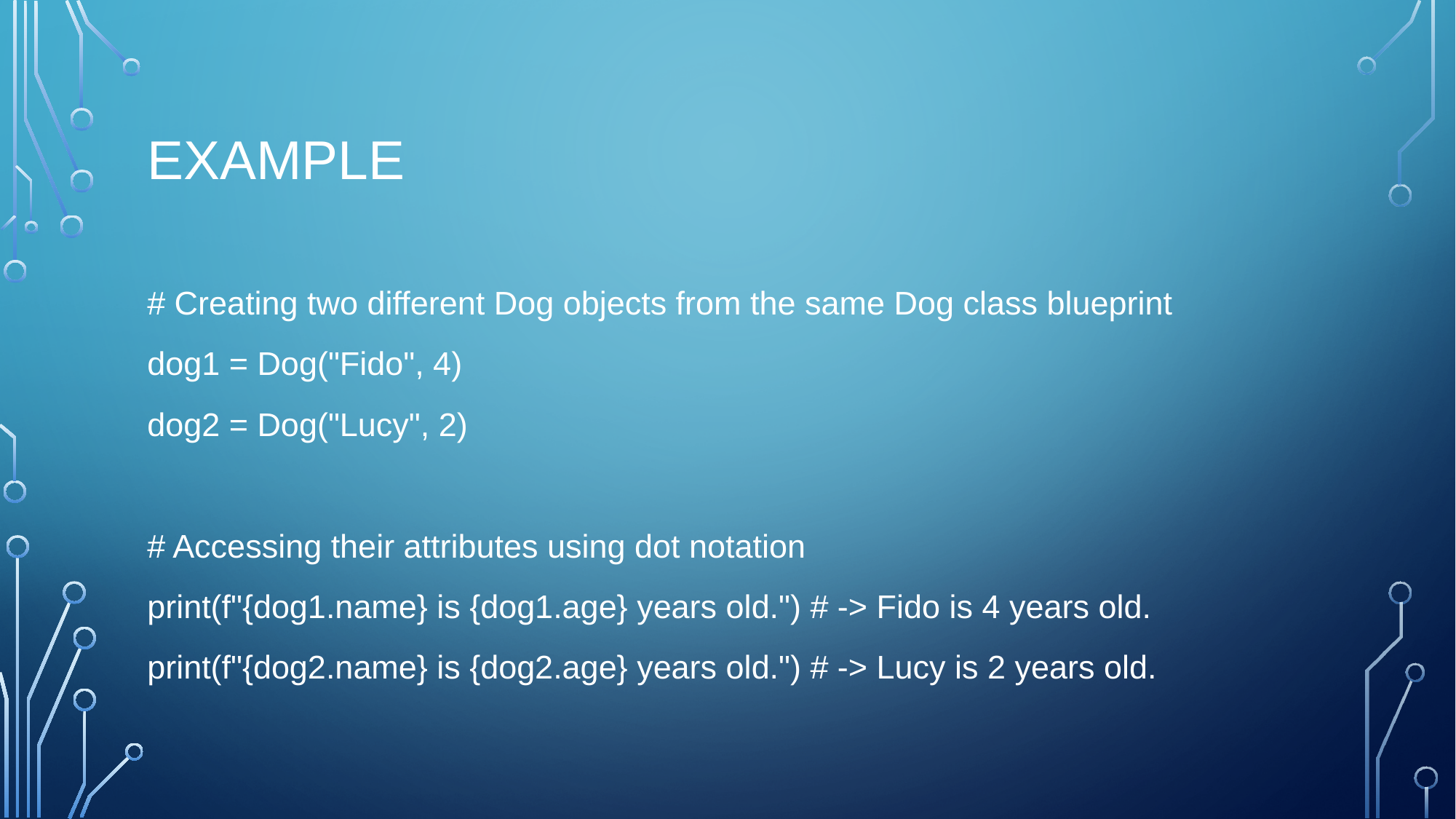

# EXAMPLE
# Creating two different Dog objects from the same Dog class blueprint
dog1 = Dog("Fido", 4)
dog2 = Dog("Lucy", 2)

# Accessing their attributes using dot notation
print(f"{dog1.name} is {dog1.age} years old.") # -> Fido is 4 years old.
print(f"{dog2.name} is {dog2.age} years old.") # -> Lucy is 2 years old.